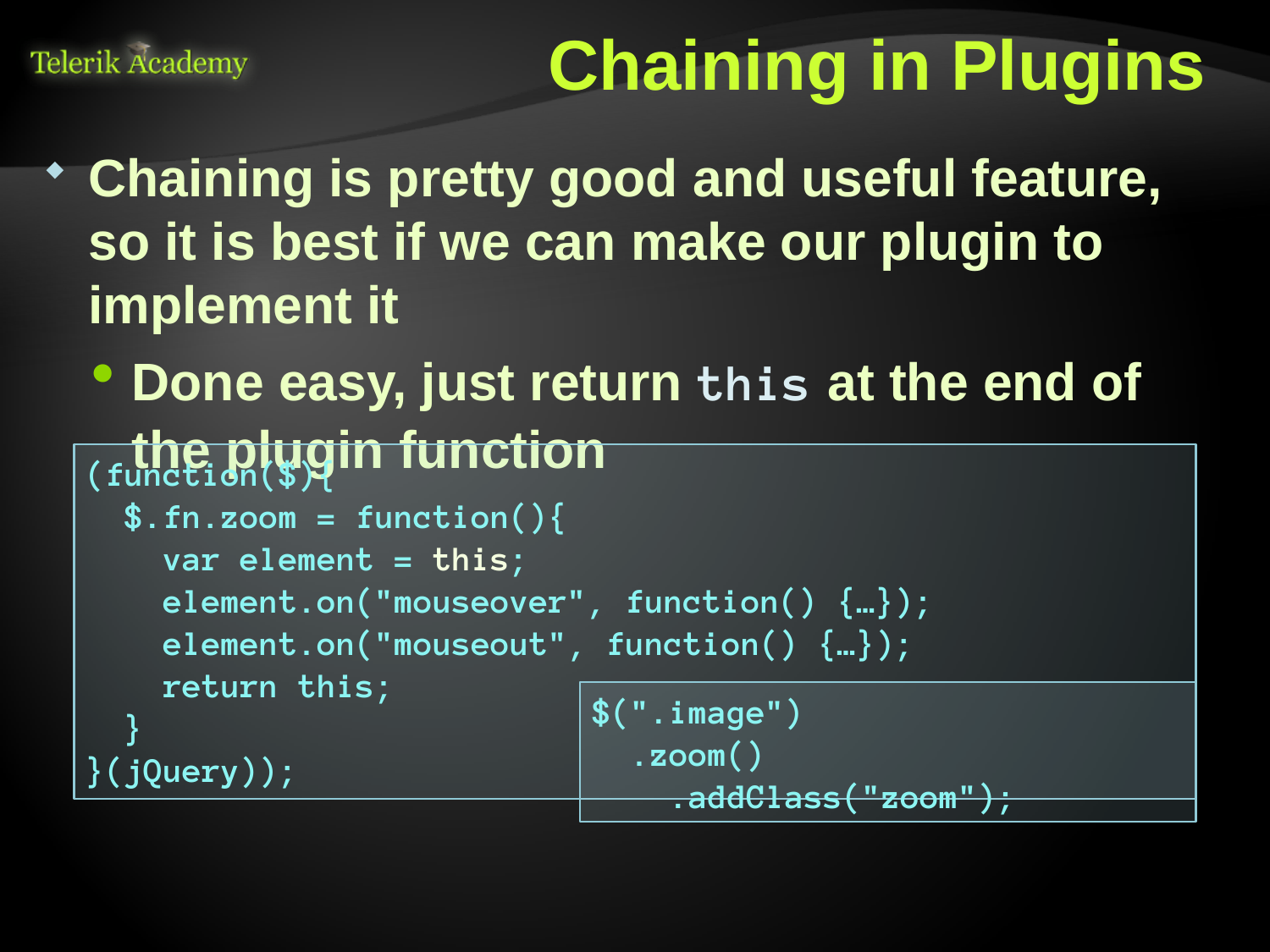

# Chaining in Plugins
Chaining is pretty good and useful feature, so it is best if we can make our plugin to implement it
Done easy, just return this at the end of the plugin function
(function($){
  $.fn.zoom = function(){
    var element = this;
    element.on("mouseover", function() {…});
    element.on("mouseout", function() {…});
    return this;
  }
}(jQuery));
$(".image")
  .zoom()
    .addClass("zoom");